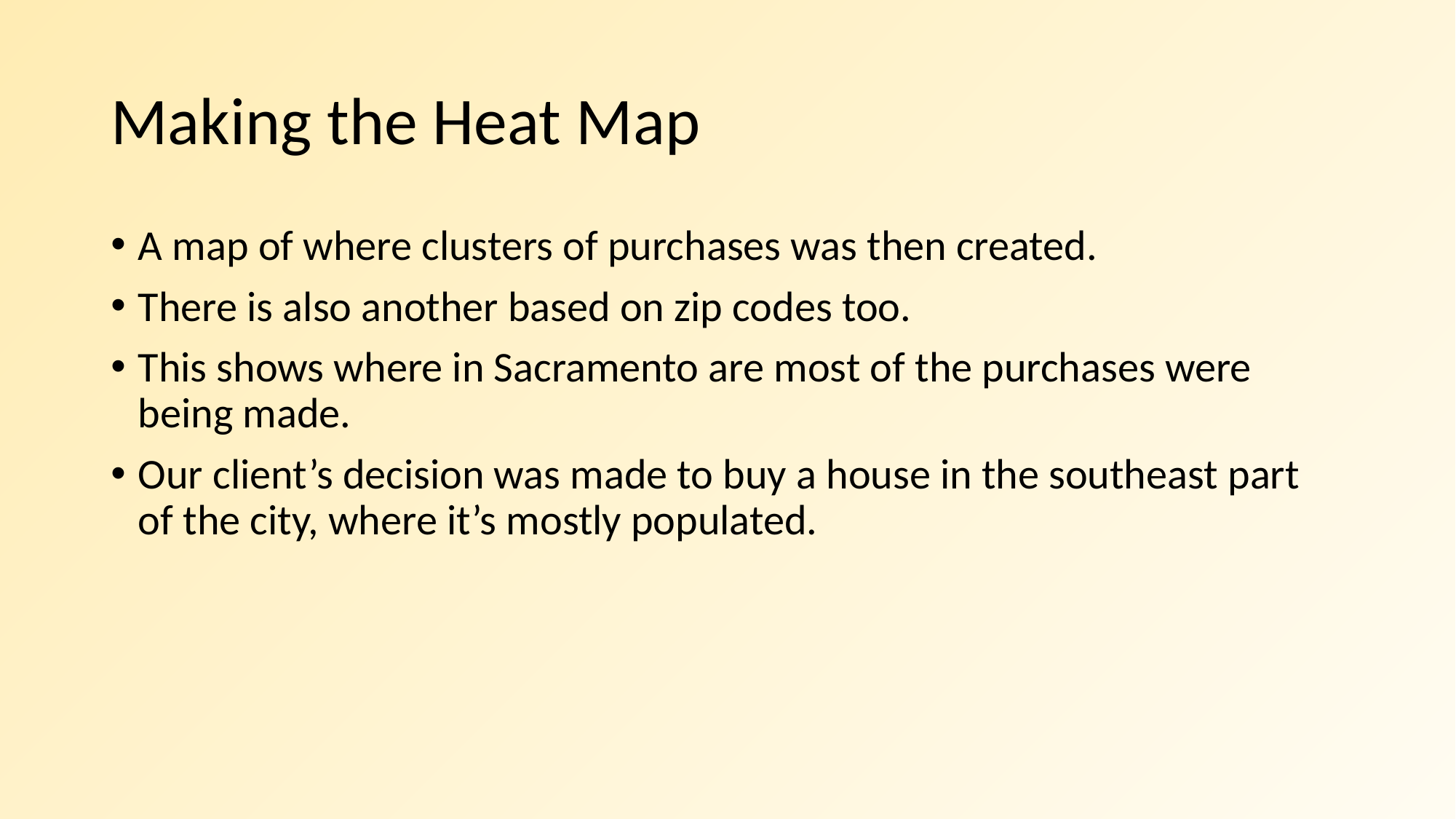

# Making the Heat Map
A map of where clusters of purchases was then created.
There is also another based on zip codes too.
This shows where in Sacramento are most of the purchases were being made.
Our client’s decision was made to buy a house in the southeast part of the city, where it’s mostly populated.